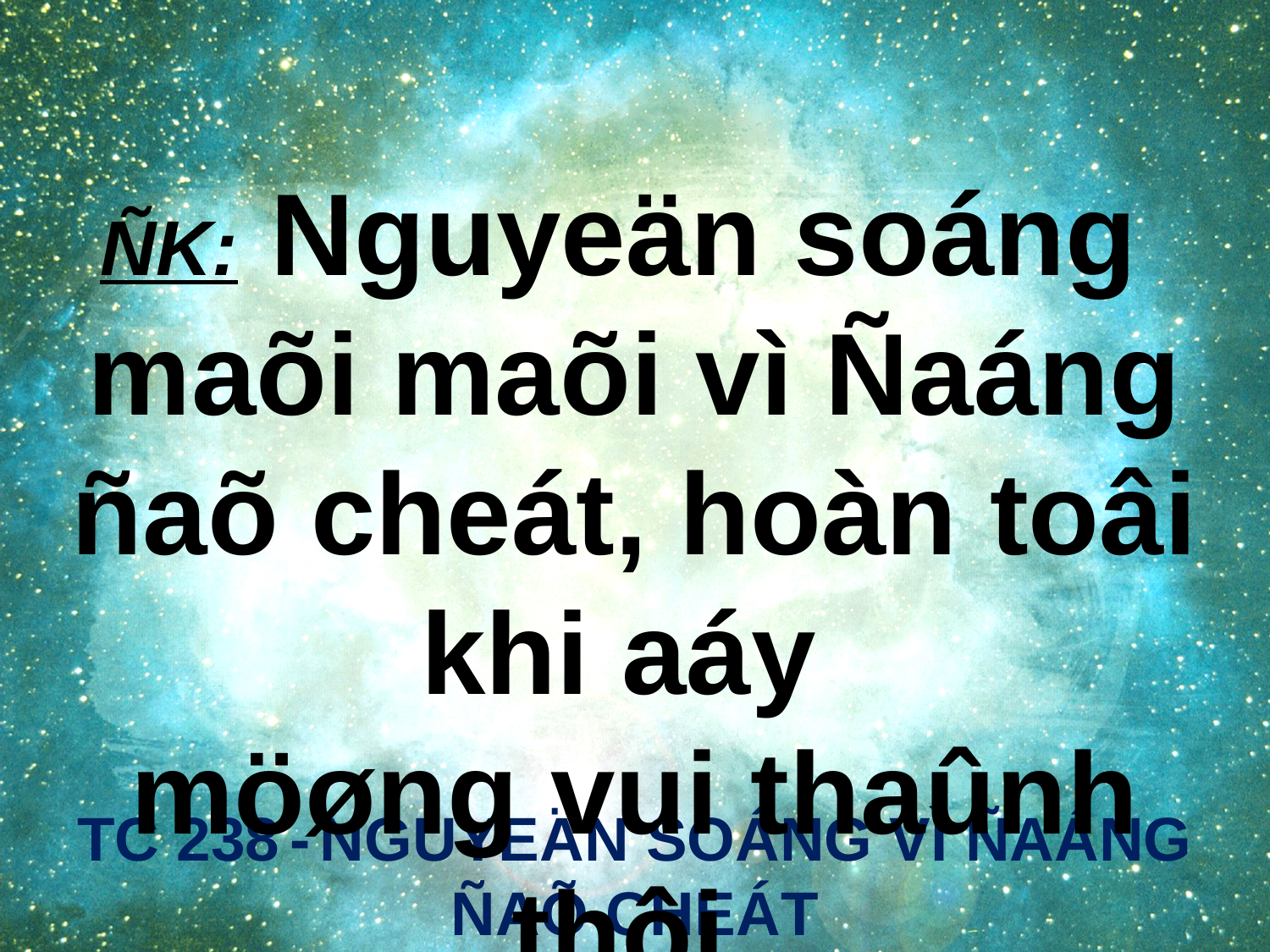

ÑK: Nguyeän soáng
maõi maõi vì Ñaáng ñaõ cheát, hoàn toâi khi aáy
möøng vui thaûnh thôi.
TC 238 - NGUYEÄN SOÁNG VÌ ÑAÁNG ÑAÕ CHEÁT